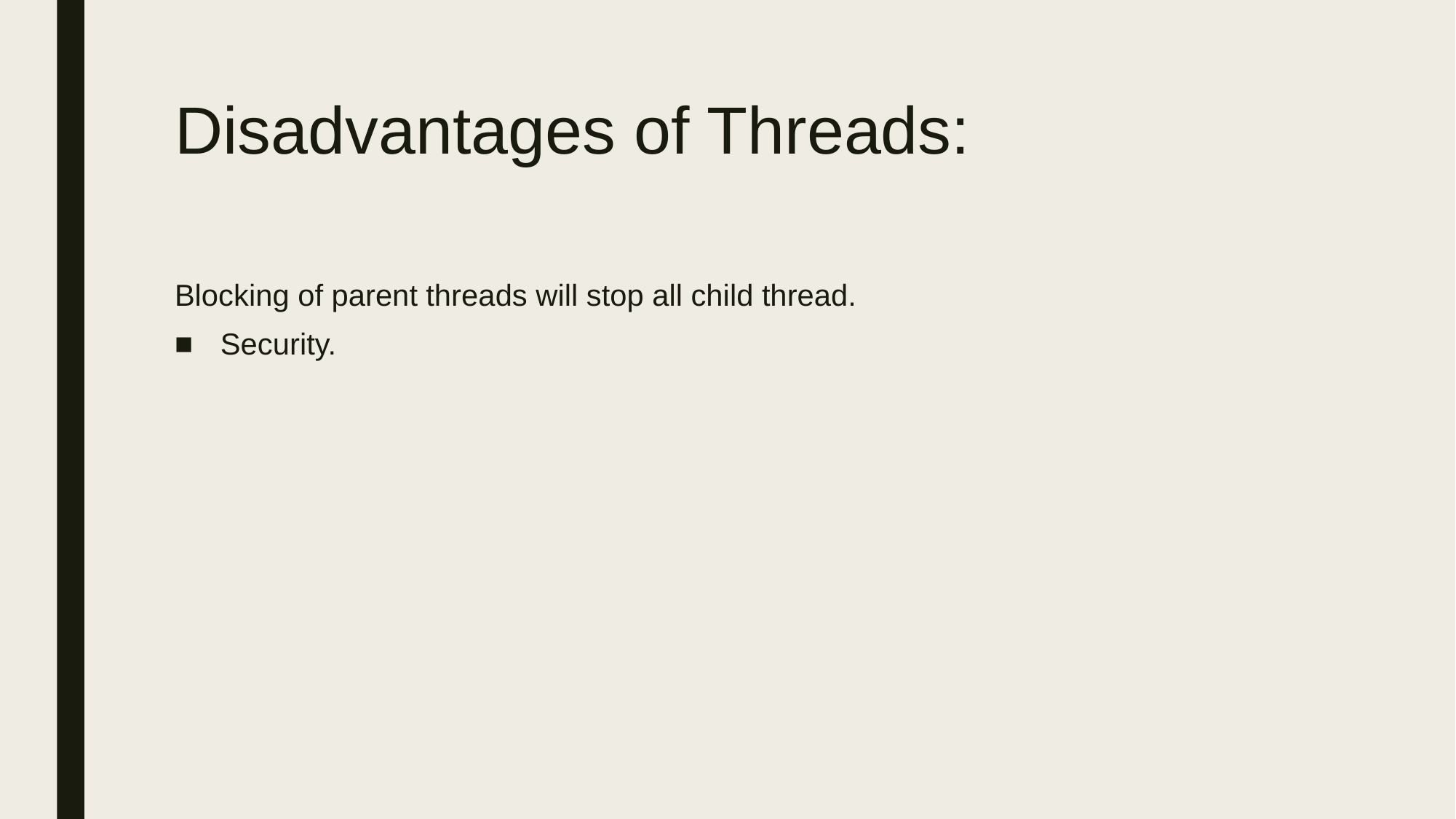

# Disadvantages of Threads:

Blocking of parent threads will stop all child thread.
Security.